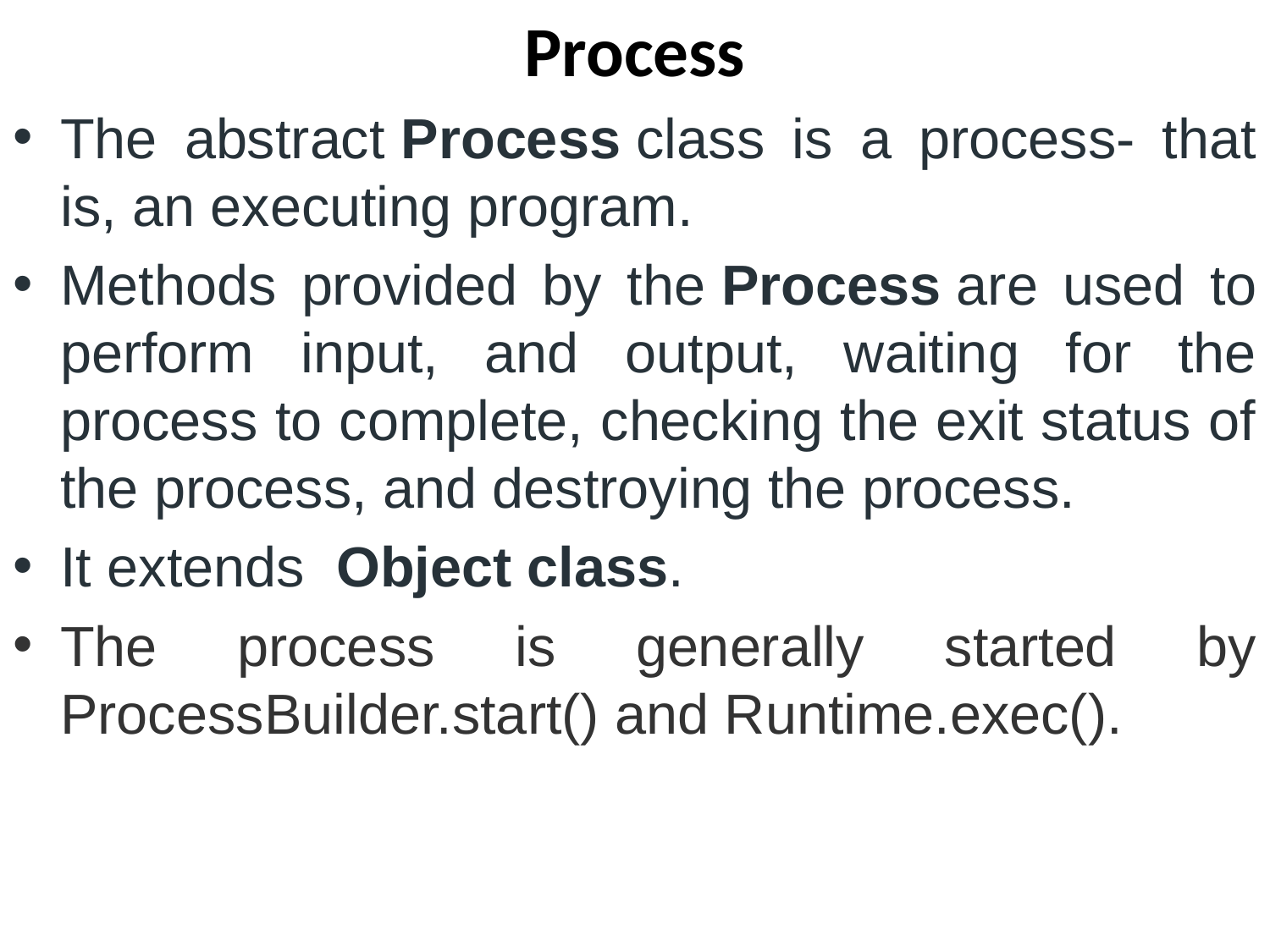

Process
The abstract Process class is a process- that is, an executing program.
Methods provided by the Process are used to perform input, and output, waiting for the process to complete, checking the exit status of the process, and destroying the process.
It extends  Object class.
The process is generally started by ProcessBuilder.start() and Runtime.exec().